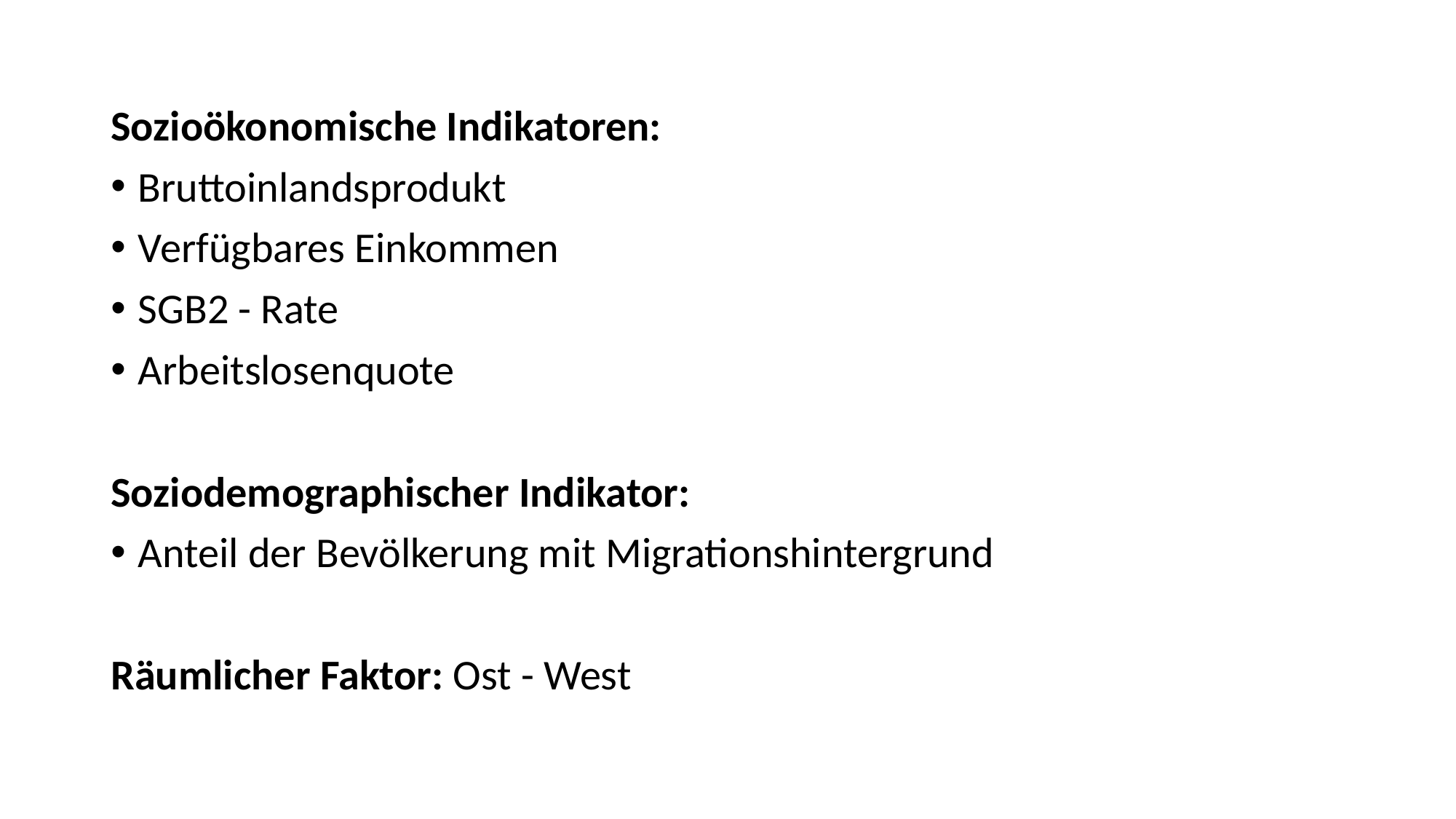

#
Sozioökonomische Indikatoren:
Bruttoinlandsprodukt
Verfügbares Einkommen
SGB2 - Rate
Arbeitslosenquote

Soziodemographischer Indikator:
Anteil der Bevölkerung mit Migrationshintergrund

Räumlicher Faktor: Ost - West